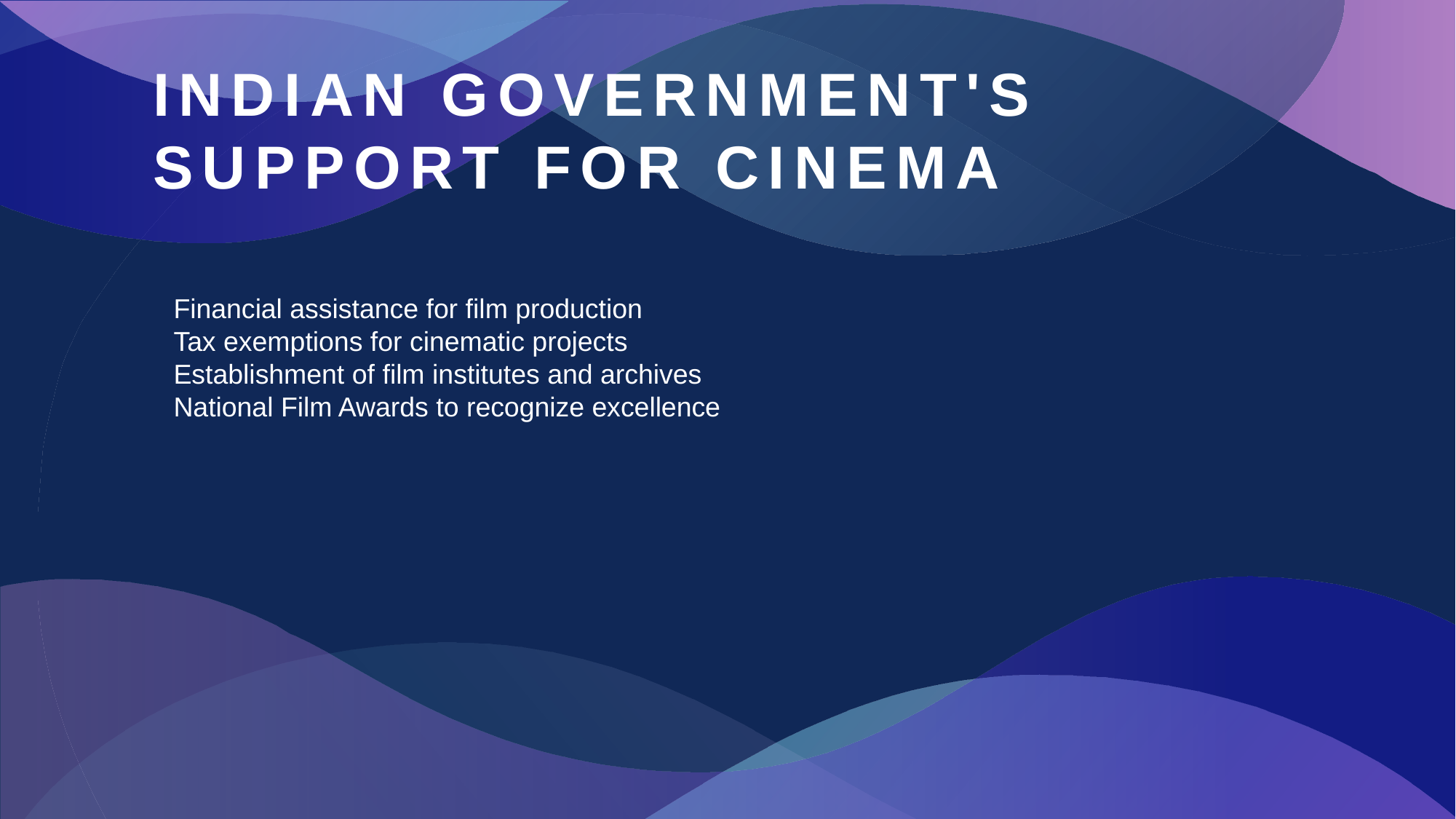

# Indian Government's Support for Cinema
Financial assistance for film production
Tax exemptions for cinematic projects
Establishment of film institutes and archives
National Film Awards to recognize excellence